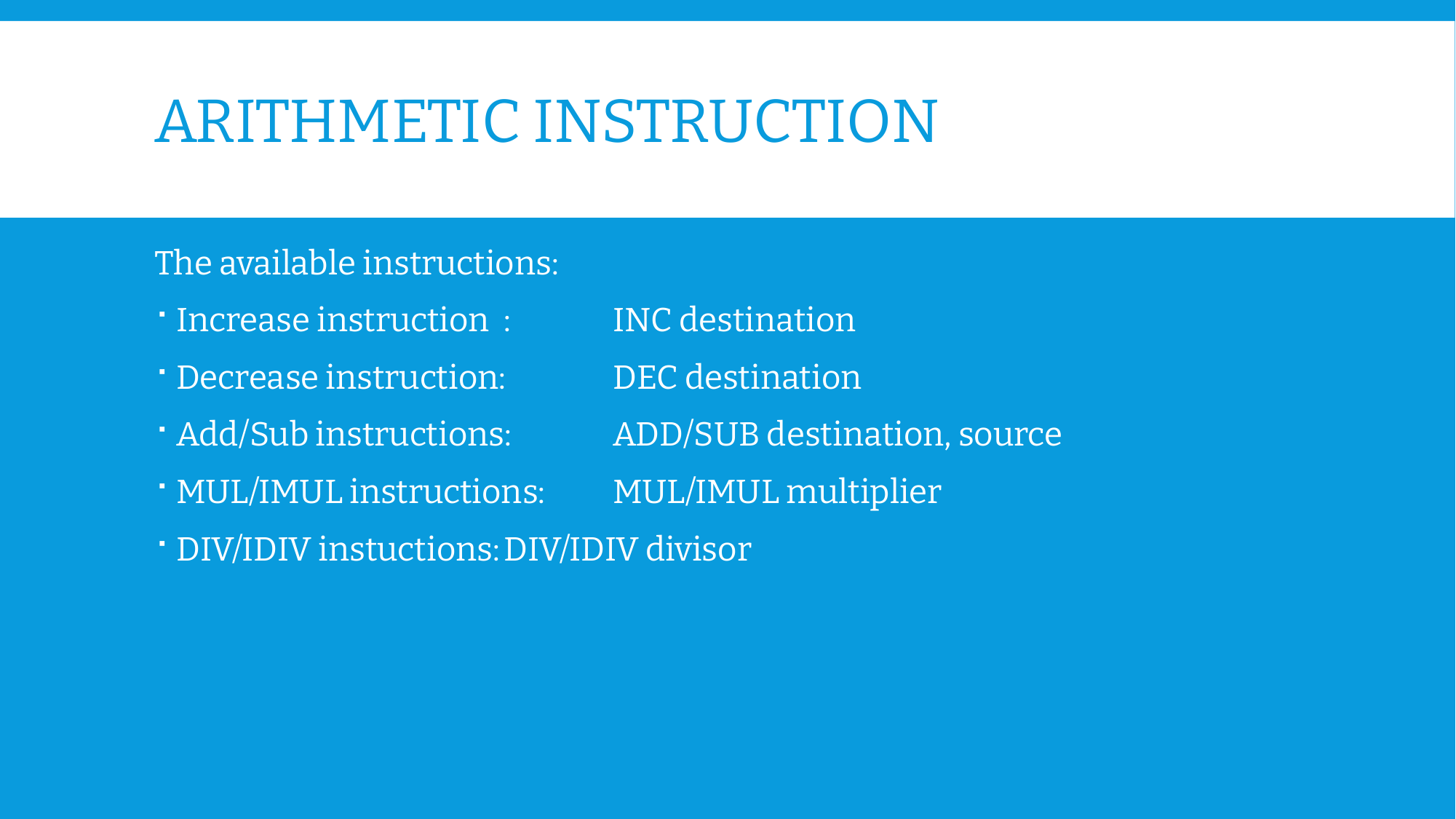

# Arithmetic instruction
The available instructions:
Increase instruction	: 	INC destination
Decrease instruction: 	DEC destination
Add/Sub instructions:	ADD/SUB destination, source
MUL/IMUL instructions:	MUL/IMUL multiplier
DIV/IDIV instuctions:	DIV/IDIV divisor